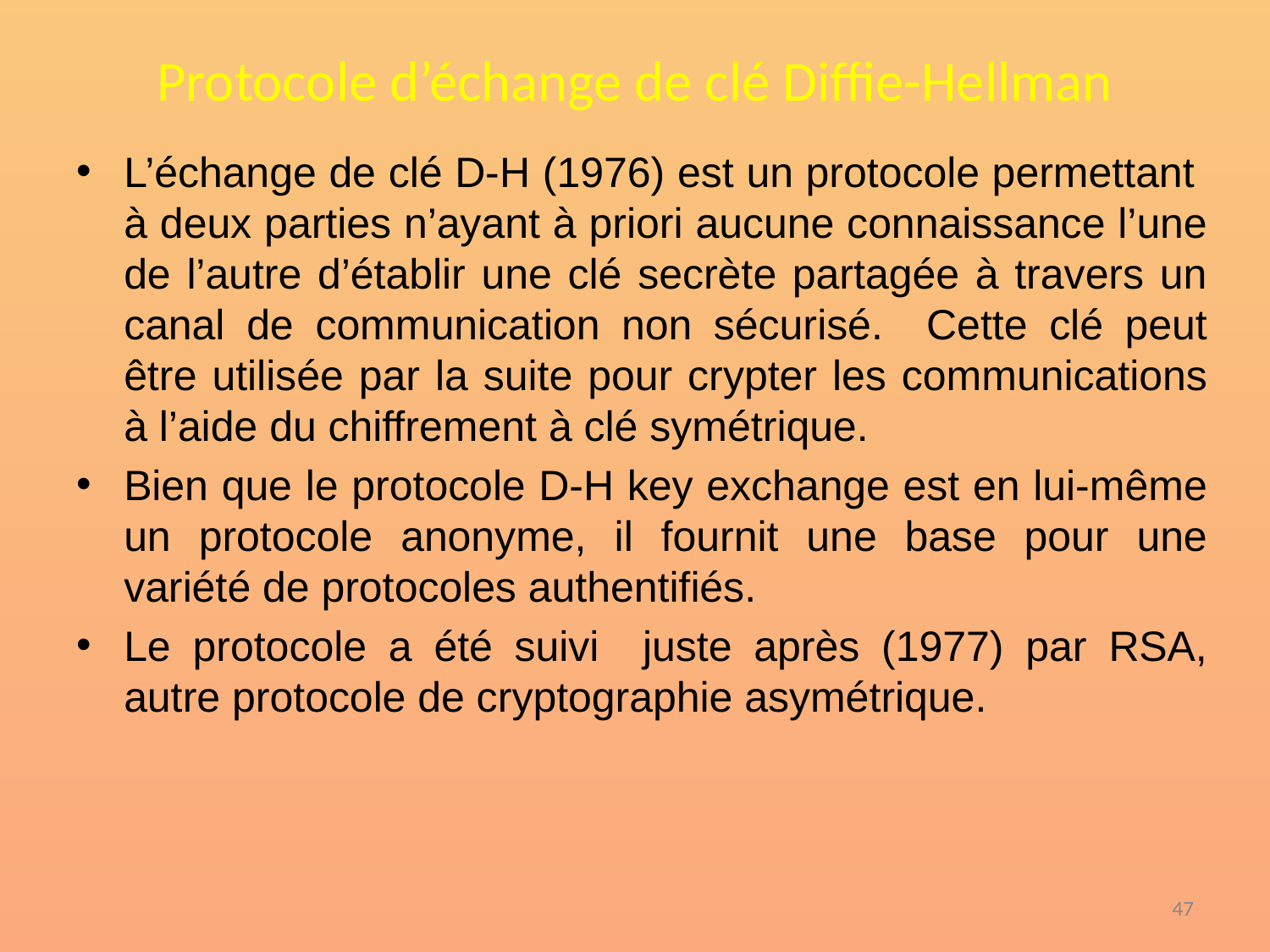

# Protocole d’échange de clé Diffie-Hellman
L’échange de clé D-H (1976) est un protocole permettant  à deux parties n’ayant à priori aucune connaissance l’une de l’autre d’établir une clé secrète partagée à travers un canal de communication non sécurisé.  Cette clé peut être utilisée par la suite pour crypter les communications à l’aide du chiffrement à clé symétrique.
Bien que le protocole D-H key exchange est en lui-même un protocole anonyme, il fournit une base pour une variété de protocoles authentifiés.
Le protocole a été suivi  juste après (1977) par RSA, autre protocole de cryptographie asymétrique.
47